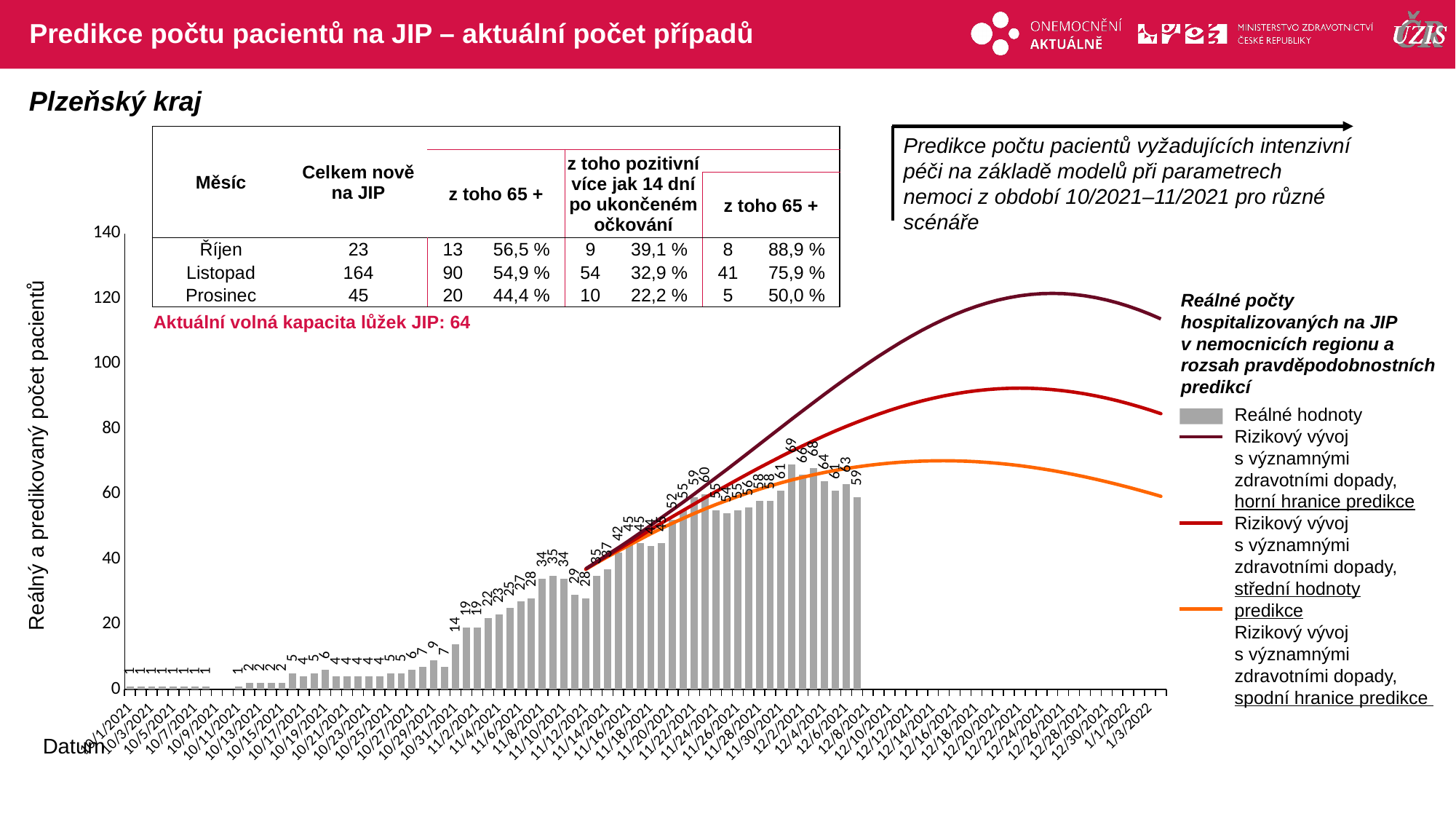

# Predikce počtu pacientů na JIP – aktuální počet případů
Plzeňský kraj
| Měsíc | Celkem nově na JIP |  |  |  |  |  |  |
| --- | --- | --- | --- | --- | --- | --- | --- |
|  |  | z toho 65 + |  | z toho pozitivní více jak 14 dní po ukončeném očkování |  |  |  |
|  |  |  |  |  |  | z toho 65 + |  |
| Říjen | 23 | 13 | 56,5 % | 9 | 39,1 % | 8 | 88,9 % |
| Listopad | 164 | 90 | 54,9 % | 54 | 32,9 % | 41 | 75,9 % |
| Prosinec | 45 | 20 | 44,4 % | 10 | 22,2 % | 5 | 50,0 % |
| Aktuální volná kapacita lůžek JIP: 64 |  |  |  |  |  |  |  |
Predikce počtu pacientů vyžadujících intenzivní péči na základě modelů při parametrech nemoci z období 10/2021–11/2021 pro různé scénáře

### Chart

| Category |  |  |  |  |  |  |
|---|---|---|---|---|---|---|
| 44470 | 1.0 | None | None | None | None | None |
| 44471 | 1.0 | None | None | None | None | None |
| 44472 | 1.0 | None | None | None | None | None |
| 44473 | 1.0 | None | None | None | None | None |
| 44474 | 1.0 | None | None | None | None | None |
| 44475 | 1.0 | None | None | None | None | None |
| 44476 | 1.0 | None | None | None | None | None |
| 44477 | 1.0 | None | None | None | None | None |
| 44478 | 0.0 | None | None | None | None | None |
| 44479 | 0.0 | None | None | None | None | None |
| 44480 | 1.0 | None | None | None | None | None |
| 44481 | 2.0 | None | None | None | None | None |
| 44482 | 2.0 | None | None | None | None | None |
| 44483 | 2.0 | None | None | None | None | None |
| 44484 | 2.0 | None | None | None | None | None |
| 44485 | 5.0 | None | None | None | None | None |
| 44486 | 4.0 | None | None | None | None | None |
| 44487 | 5.0 | None | None | None | None | None |
| 44488 | 6.0 | None | None | None | None | None |
| 44489 | 4.0 | None | None | None | None | None |
| 44490 | 4.0 | None | None | None | None | None |
| 44491 | 4.0 | None | None | None | None | None |
| 44492 | 4.0 | None | None | None | None | None |
| 44493 | 4.0 | None | None | None | None | None |
| 44494 | 5.0 | None | None | None | None | None |
| 44495 | 5.0 | None | None | None | None | None |
| 44496 | 6.0 | None | None | None | None | None |
| 44497 | 7.0 | None | None | None | None | None |
| 44498 | 9.0 | None | None | None | None | None |
| 44499 | 7.0 | None | None | None | None | None |
| 44500 | 14.0 | None | None | None | None | None |
| 44501 | 19.0 | None | None | None | None | None |
| 44502 | 19.0 | None | None | None | None | None |
| 44503 | 22.0 | None | None | None | None | None |
| 44504 | 23.0 | None | None | None | None | None |
| 44505 | 25.0 | None | None | None | None | None |
| 44506 | 27.0 | None | None | None | None | None |
| 44507 | 28.0 | None | None | None | None | None |
| 44508 | 34.0 | None | None | None | None | None |
| 44509 | 35.0 | None | None | None | None | None |
| 44510 | 34.0 | None | None | None | None | None |
| 44511 | 29.0 | None | None | None | None | None |
| 44512 | 28.0 | None | 36.905938174167645 | 36.981759223940244 | 37.05801017383261 | None |
| 44513 | 35.0 | None | 38.84722803311762 | 39.029202855704234 | 39.21274130548015 | None |
| 44514 | 37.0 | None | 40.726060826325075 | 41.047946978590986 | 41.373727497325966 | None |
| 44515 | 42.0 | None | 42.51582235656126 | 43.014521831040184 | 43.521249454062975 | None |
| 44516 | 45.0 | None | 44.291598112361584 | 45.00608636021563 | 45.73523779117481 | None |
| 44517 | 45.0 | None | 46.07991478832376 | 47.05249600541113 | 48.04965921298803 | None |
| 44518 | 44.0 | None | 47.823375410837535 | 49.09681687198285 | 50.408880897126245 | None |
| 44519 | 45.0 | None | 49.51546866019394 | 51.13389241917496 | 52.80998949564453 | None |
| 44520 | 52.0 | None | 51.067476252894444 | 53.07483725720278 | 55.164842509749185 | None |
| 44521 | 55.0 | None | 52.57795600813221 | 55.01818590758481 | 57.57286884055875 | None |
| 44522 | 59.0 | None | 54.032058984319484 | 56.948621340801985 | 60.01918594918354 | None |
| 44523 | 60.0 | None | 55.46739451852527 | 58.902349212386355 | 62.53945493785973 | None |
| 44524 | 55.0 | None | 56.78937248153846 | 60.78372728811116 | 65.03777815751693 | None |
| 44525 | 54.0 | None | 58.03736508559851 | 62.629872130948385 | 67.5497242400271 | None |
| 44526 | 55.0 | None | 59.261096974774745 | 64.48873256508566 | 70.12207973307825 | None |
| 44527 | 56.0 | None | 60.40561346613791 | 66.30296093876719 | 72.6955968806478 | None |
| 44528 | 58.0 | None | 61.4872482096922 | 68.08599399792801 | 75.28117606704708 | None |
| 44529 | 58.0 | None | 62.49406876511485 | 69.82150336680996 | 77.85829910355244 | None |
| 44530 | 61.0 | None | 63.45791185824652 | 71.53868865460852 | 80.4535683989702 | None |
| 44531 | 69.0 | None | 64.35046070536158 | 73.20503292256689 | 83.03012062836402 | None |
| 44532 | 66.0 | None | 65.16522568910707 | 74.81081570768741 | 85.57466826454953 | None |
| 44533 | 68.0 | None | 65.92454704599304 | 76.37539196919724 | 88.10305396431423 | None |
| 44534 | 64.0 | None | 66.63633943093993 | 77.90259816938004 | 90.61431335193728 | None |
| 44535 | 61.0 | None | 67.27227479460302 | 79.36026445211027 | 93.07153529670231 | None |
| 44536 | 63.0 | None | 67.83569695775793 | 80.748112187744 | 95.46974894779513 | None |
| 44537 | 59.0 | None | 68.33795150074386 | 82.07435306012212 | 97.81278767525569 | None |
| 44538 | None | None | 68.78438445252274 | 83.34077574283212 | 100.0974770460239 | None |
| 44539 | None | None | 69.17218626778194 | 84.5410608178869 | 102.3124366789735 | None |
| 44540 | None | None | 69.49791321152054 | 85.66817313576621 | 104.44536168532355 | None |
| 44541 | None | None | 69.77018197371879 | 86.7271572665161 | 106.49593803861819 | None |
| 44542 | None | None | 69.97840366149185 | 87.70382875926603 | 108.44451907802403 | None |
| 44543 | None | None | 70.12446400033063 | 88.5969971948139 | 110.28491696062943 | None |
| 44544 | None | None | 70.20165325956285 | 89.39683155407772 | 112.00222490884863 | None |
| 44545 | None | None | 70.22060390490935 | 90.11119070455311 | 113.59956634907923 | None |
| 44546 | None | None | 70.18219966544126 | 90.73822026822509 | 115.07040620247318 | None |
| 44547 | None | None | 70.08607603111545 | 91.27499820354282 | 116.40736779461434 | None |
| 44548 | None | None | 69.92971435154999 | 91.71635505305268 | 117.60080403074558 | None |
| 44549 | None | None | 69.71133754476088 | 92.05822741179428 | 118.64263435809289 | None |
| 44550 | None | None | 69.43491634863759 | 92.30279220344825 | 119.53163195339485 | None |
| 44551 | None | None | 69.1022903386037 | 92.45015022499143 | 120.26469003446996 | None |
| 44552 | None | None | 68.7141510241179 | 92.49949040730795 | 120.83818570671036 | None |
| 44553 | None | None | 68.27060739120014 | 92.44965912389834 | 121.248569968748 | None |
| 44554 | None | None | 67.77364255900994 | 92.30161640022351 | 121.49483756889043 | None |
| 44555 | None | None | 67.22505762198855 | 92.05638874402898 | 121.5764996769093 | None |
| 44556 | None | None | 66.62672274462847 | 91.71531715002072 | 121.49383678419771 | None |
| 44557 | None | None | 65.98022993393843 | 91.27971019448626 | 121.24755720385173 | None |
| 44558 | None | None | 65.28768958260198 | 90.75163488622553 | 120.83958390192728 | None |
| 44559 | None | None | 64.55092084699737 | 90.13309974590071 | 120.27222845883064 | None |
| 44560 | None | None | 63.77157703285869 | 89.42616883395847 | 119.54828898336353 | None |
| 44561 | None | None | 62.9518040693886 | 88.63361090808948 | 118.67168280878056 | None |
| 44562 | None | None | 62.09400345129398 | 87.75865443725084 | 117.64718348857983 | None |
| 44563 | None | None | 61.20045235766962 | 86.8045963245211 | 116.4800057790711 | None |
| 44564 | None | None | 60.27337286872945 | 85.77485641216506 | 115.17583089268246 | None |
| 44565 | None | None | 59.315081759386175 | 84.67310615914221 | 113.74090469558948 | None |
Reálné počty hospitalizovaných na JIP v nemocnicích regionu a rozsah pravděpodobnostních predikcí
Reálné hodnoty
Rizikový vývoj s významnými zdravotními dopady, horní hranice predikce Rizikový vývoj s významnými zdravotními dopady, střední hodnoty predikce
Rizikový vývoj s významnými zdravotními dopady, spodní hranice predikce

Reálný a predikovaný počet pacientů
Datum